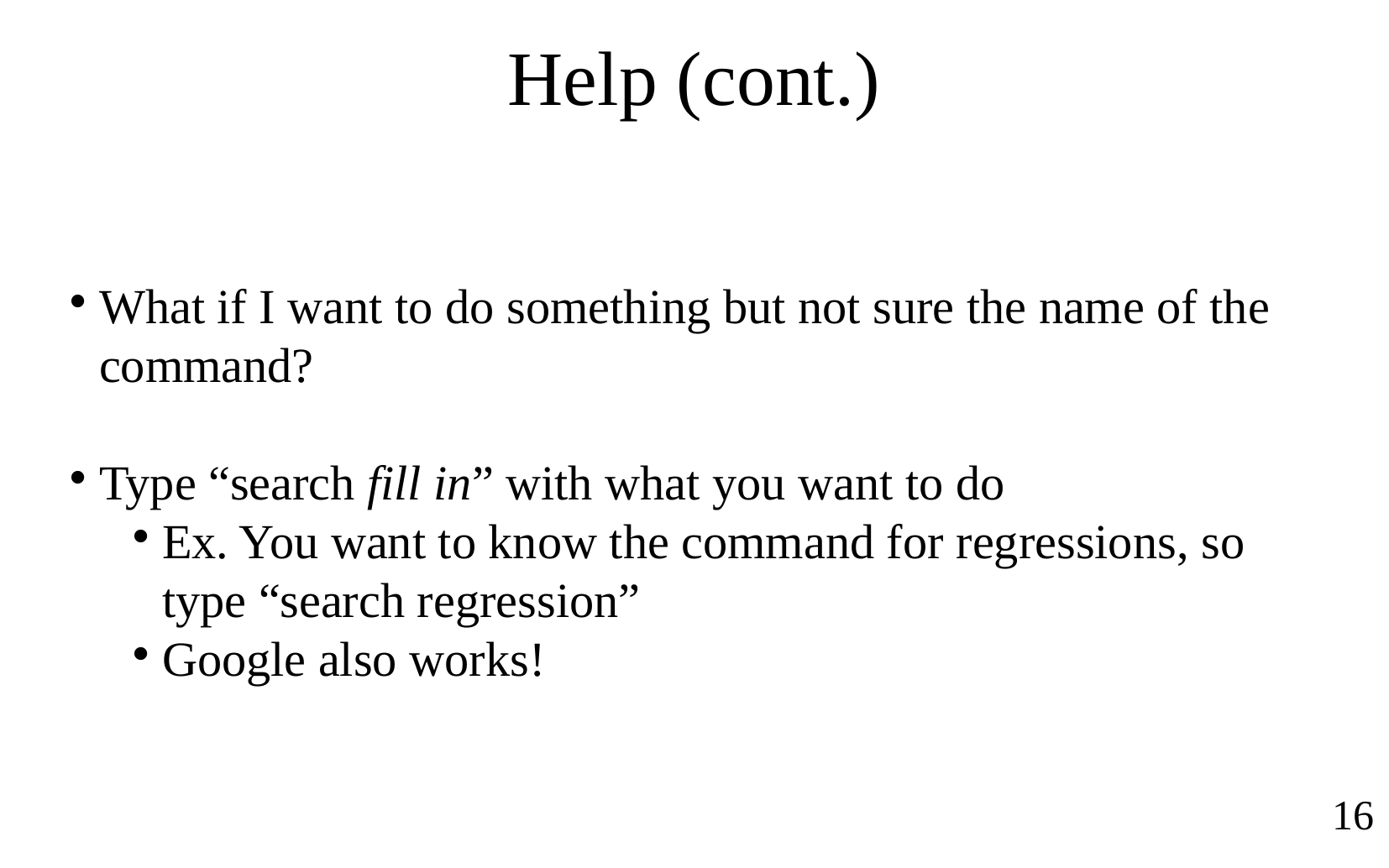

Help (cont.)
What if I want to do something but not sure the name of the command?

Type “search fill in” with what you want to do
Ex. You want to know the command for regressions, so type “search regression”
Google also works!
16